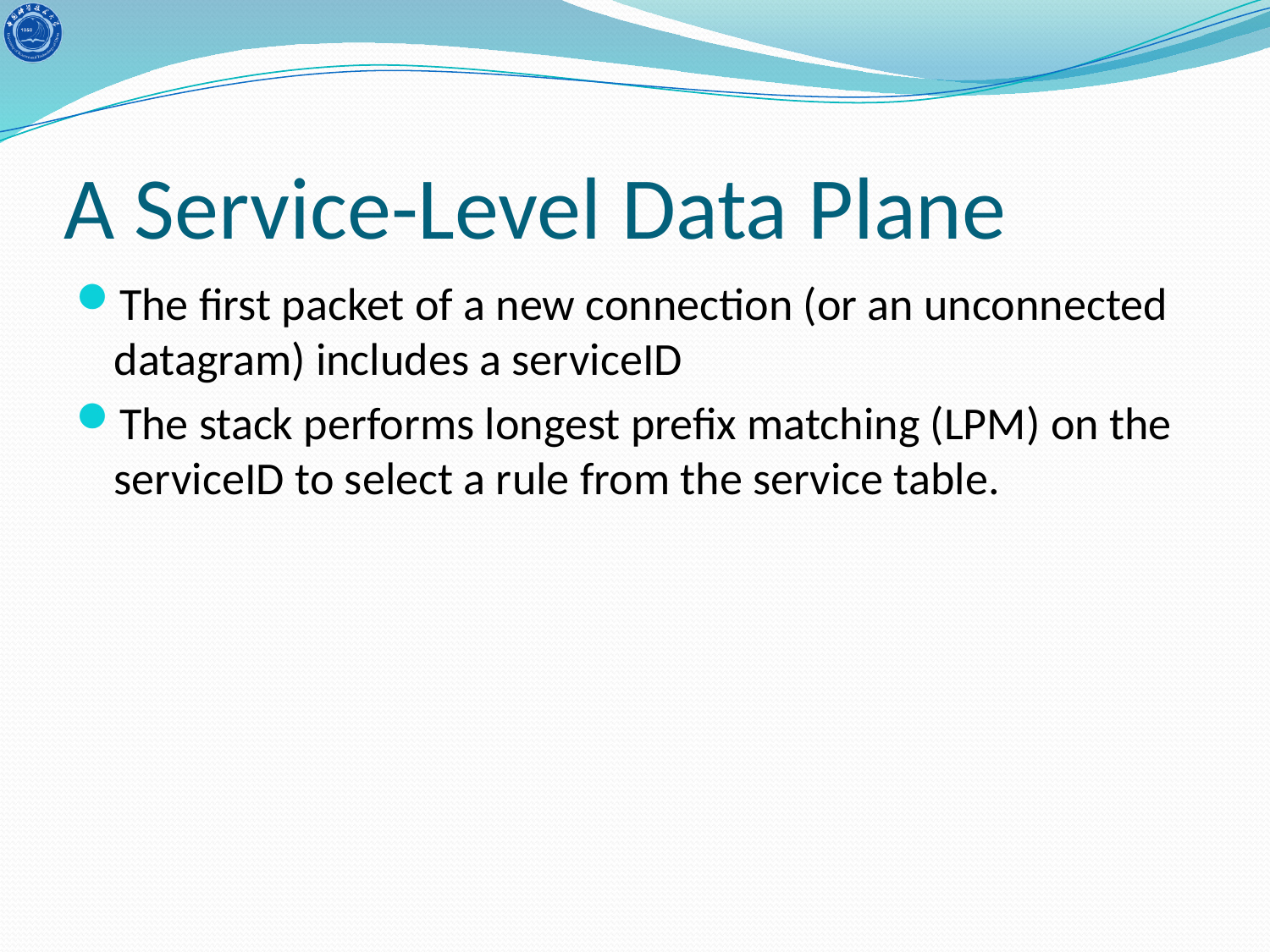

# A Service-Level Data Plane
The first packet of a new connection (or an unconnected datagram) includes a serviceID
The stack performs longest prefix matching (LPM) on the serviceID to select a rule from the service table.